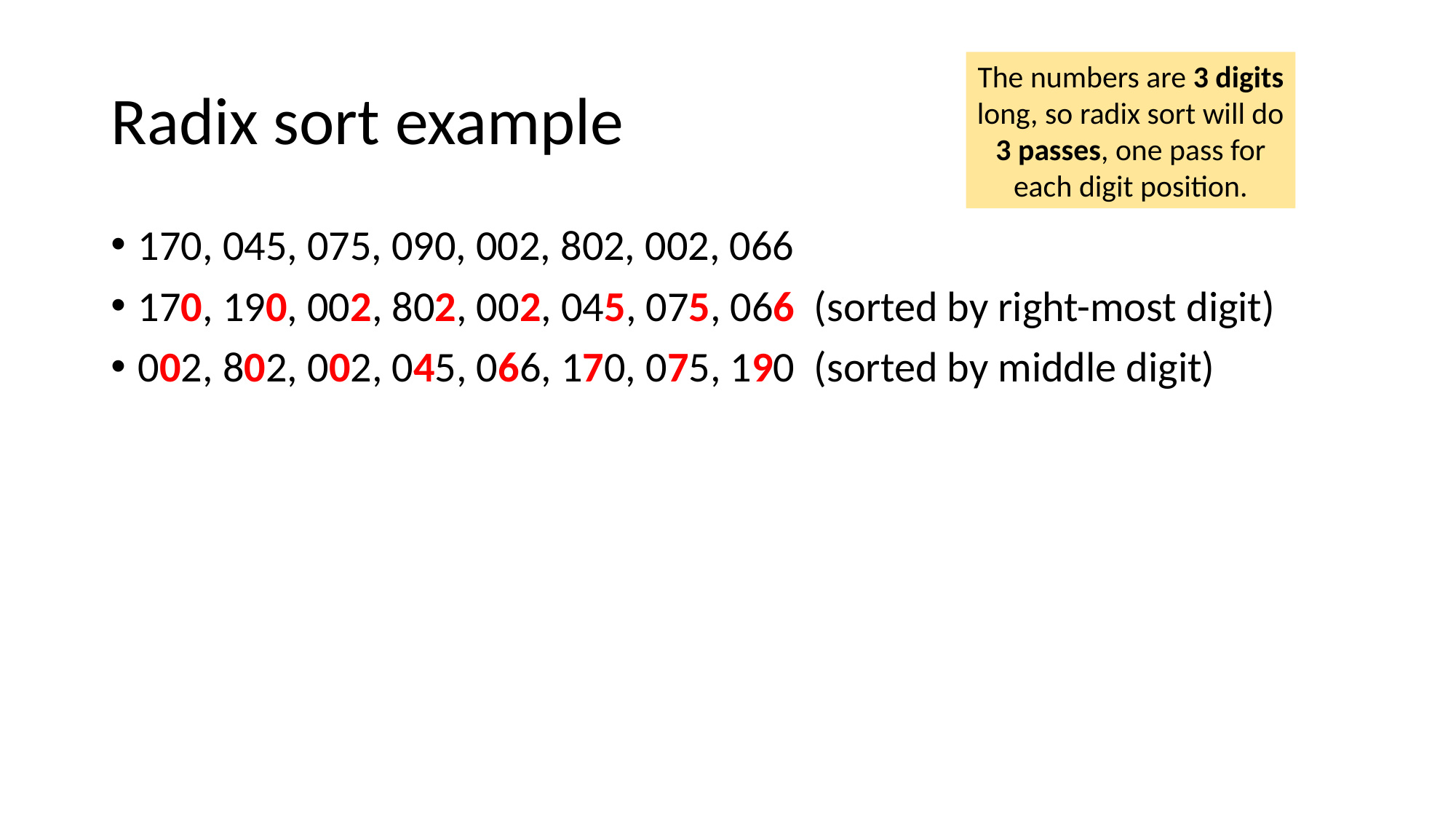

# Radix sort example
The numbers are 3 digits long, so radix sort will do 3 passes, one pass for each digit position.
170, 045, 075, 090, 002, 802, 002, 066
170, 190, 002, 802, 002, 045, 075, 066  (sorted by right-most digit)
002, 802, 002, 045, 066, 170, 075, 190  (sorted by middle digit)